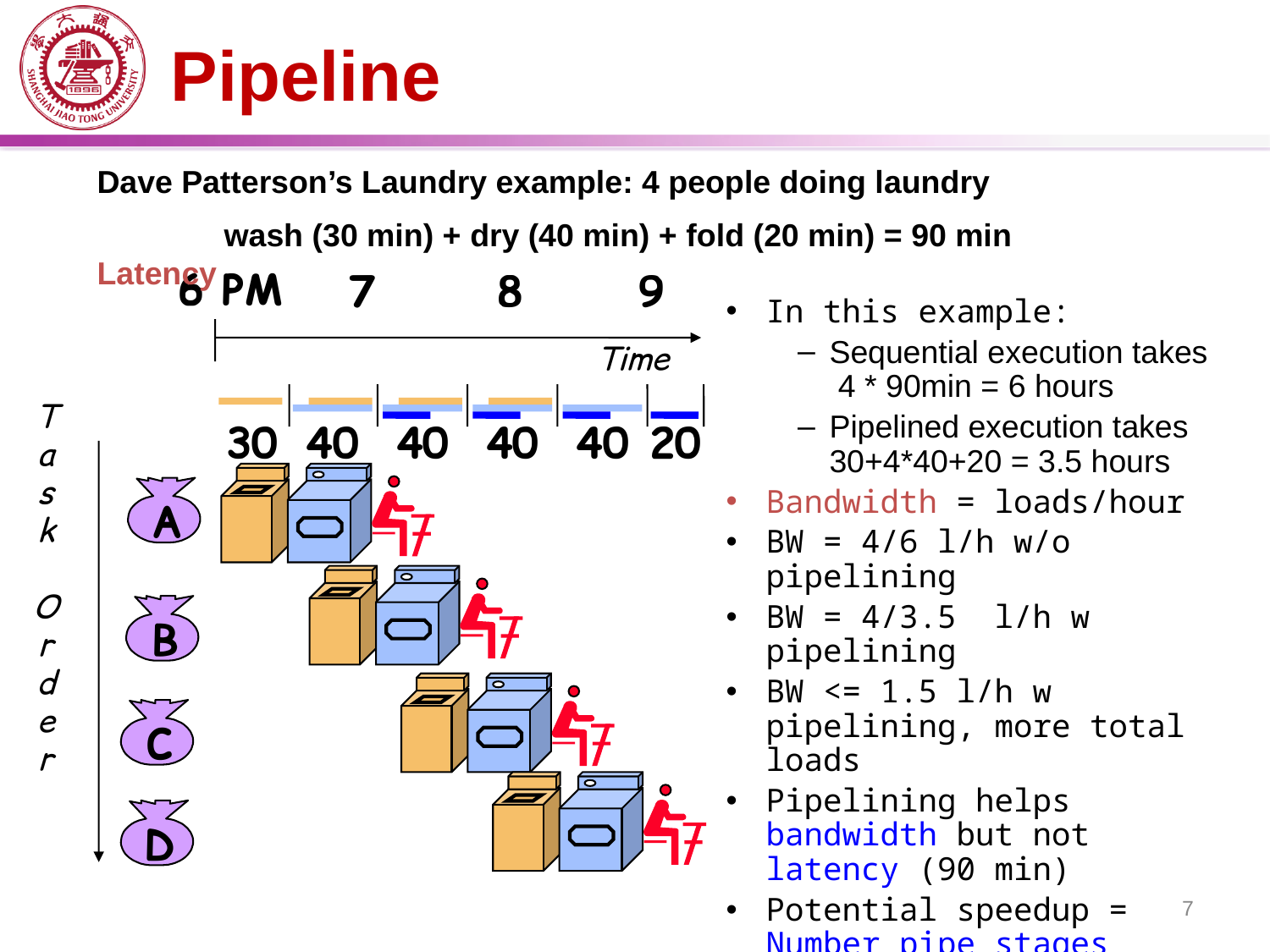

# Pipeline
Dave Patterson’s Laundry example: 4 people doing laundry
	wash (30 min) + dry (40 min) + fold (20 min) = 90 min Latency
6 PM
7
8
9
In this example:
Sequential execution takes    4 * 90min = 6 hours
Pipelined execution takes 30+4*40+20 = 3.5 hours
Bandwidth = loads/hour
BW = 4/6 l/h w/o pipelining
BW = 4/3.5  l/h w pipelining
BW <= 1.5 l/h w pipelining, more total loads
Pipelining helps bandwidth but not latency (90 min)
Potential speedup = Number pipe stages

Time

40

40

40

30
40
20

T
a
s
k

O
r
d
e
r

A

B

C

D
7